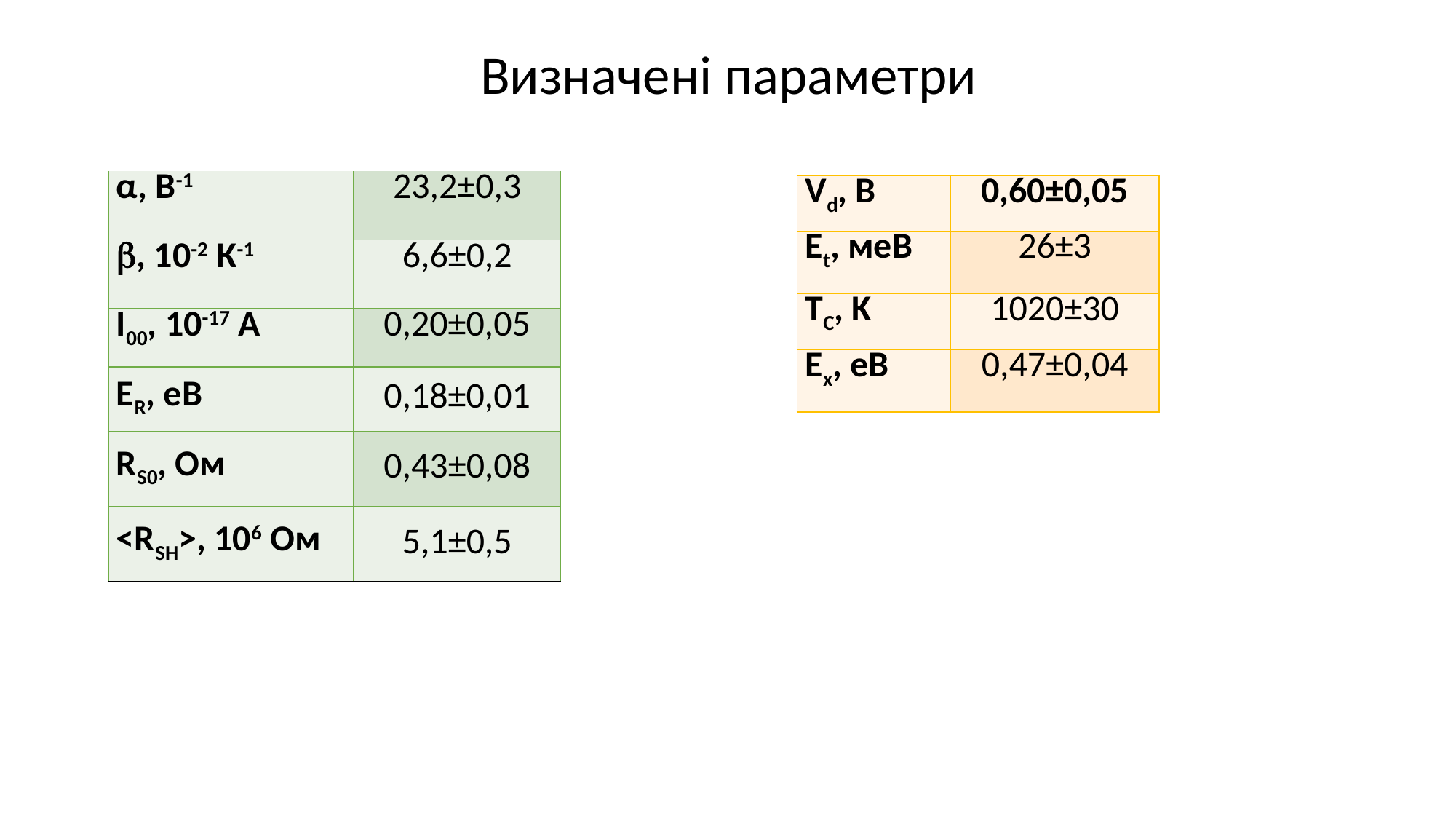

# Визначені параметри
|  |  |
| --- | --- |
| α, В-1 | 23,2±0,3 |
| β, 10-2 К-1 | 6,6±0,2 |
| І00, 10-17 А | 0,20±0,05 |
| ЕR, еВ | 0,18±0,01 |
| RS0, Ом | 0,43±0,08 |
| <RSH>, 106 Ом | 5,1±0,5 |
| Vd, В | 0,60±0,05 |
| --- | --- |
| Et, мeB | 26±3 |
| TС, K | 1020±30 |
| Ex, eB | 0,47±0,04 |